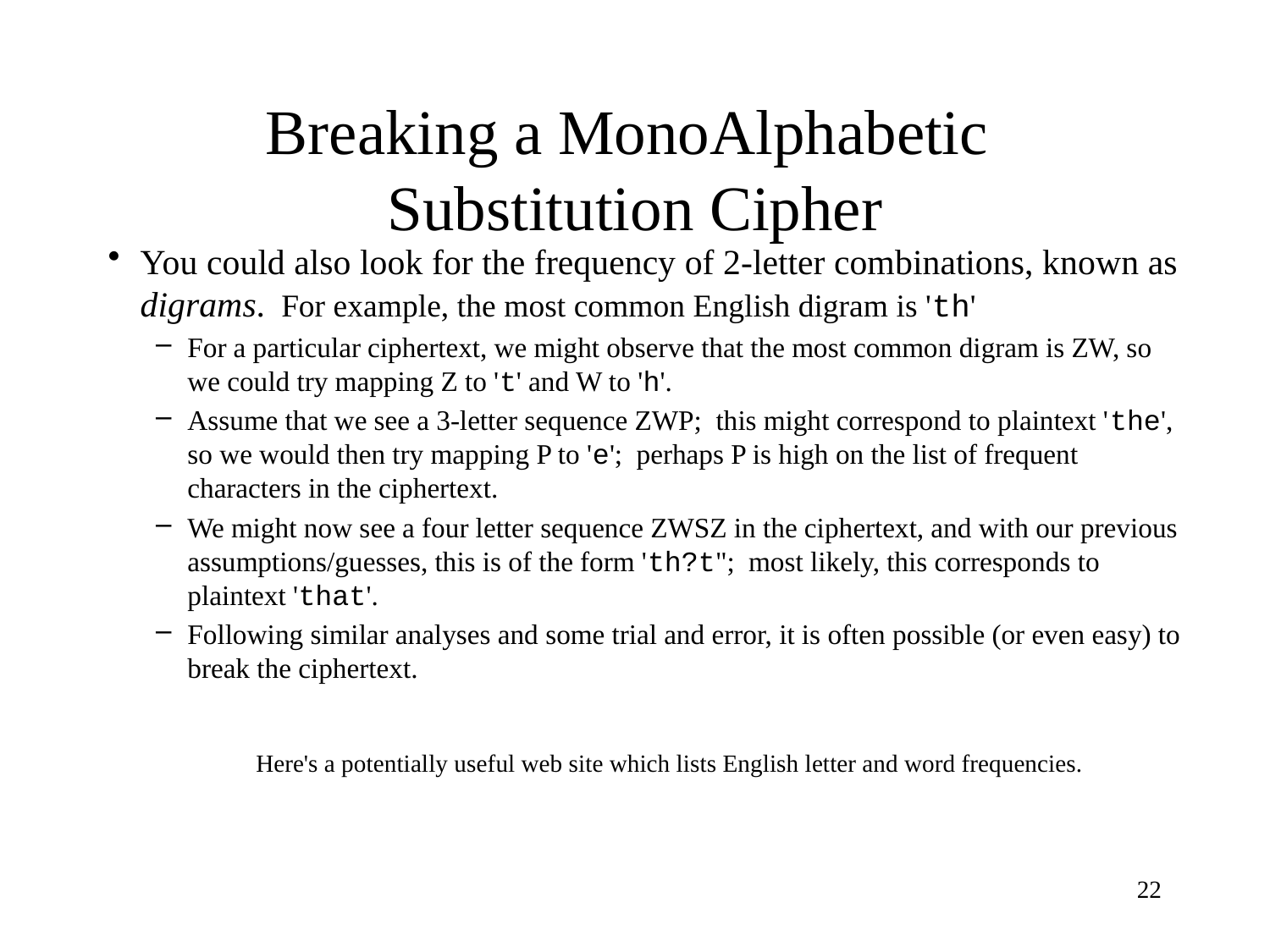

# Breaking a MonoAlphabetic Substitution Cipher
You could also look for the frequency of 2-letter combinations, known as digrams.  For example, the most common English digram is 'th'
For a particular ciphertext, we might observe that the most common digram is ZW, so we could try mapping Z to 't' and W to 'h'.
Assume that we see a 3-letter sequence ZWP;  this might correspond to plaintext 'the', so we would then try mapping P to 'e';  perhaps P is high on the list of frequent characters in the ciphertext.
We might now see a four letter sequence ZWSZ in the ciphertext, and with our previous assumptions/guesses, this is of the form 'th?t";  most likely, this corresponds to plaintext 'that'.
Following similar analyses and some trial and error, it is often possible (or even easy) to break the ciphertext.

Here's a potentially useful web site which lists English letter and word frequencies.
22